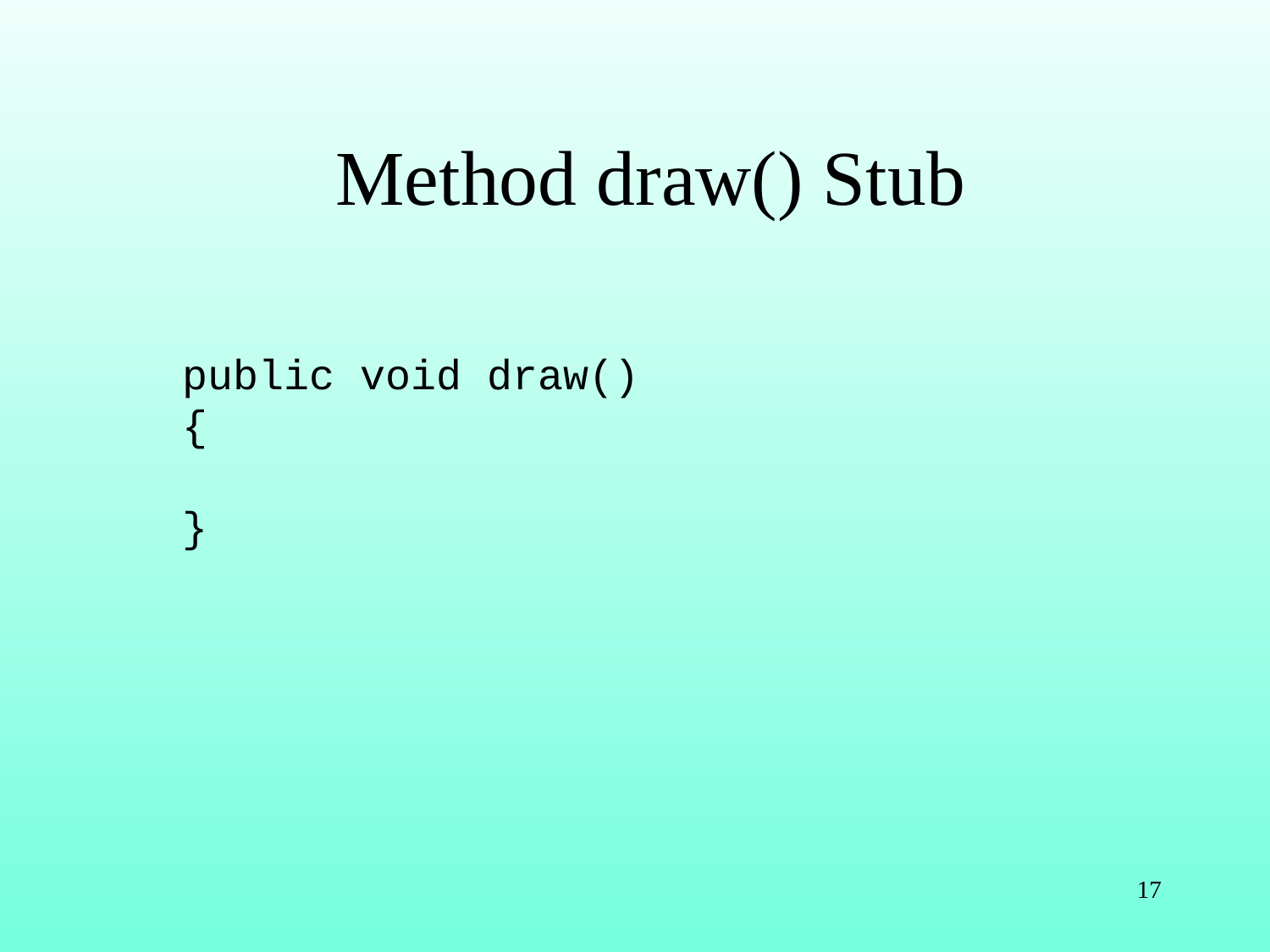

# Method draw() Stub
public void draw()
{

}
17